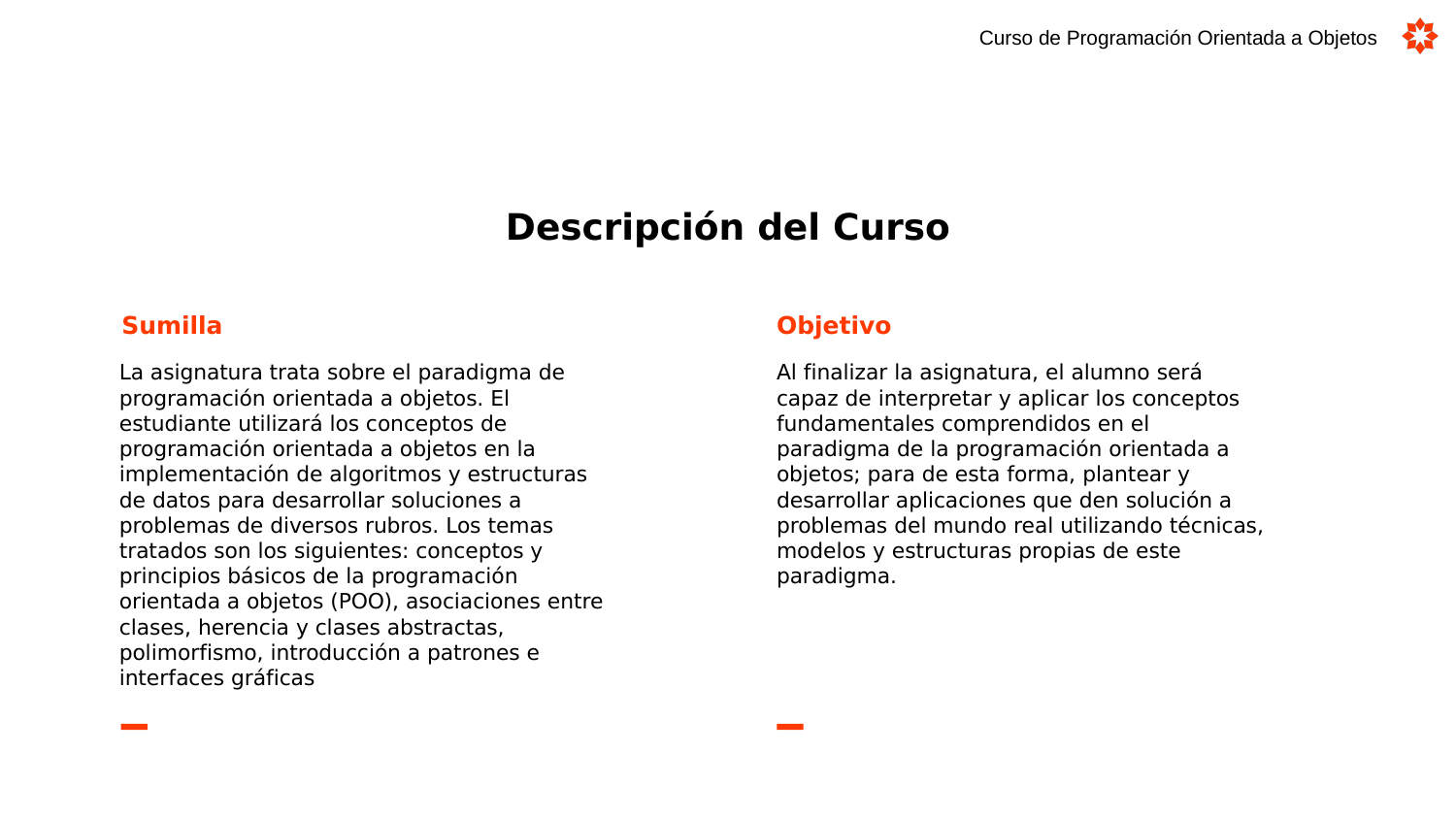

Curso de Programación Orientada a Objetos
# Descripción del Curso
Sumilla
Objetivo
Al finalizar la asignatura, el alumno será capaz de interpretar y aplicar los conceptos fundamentales comprendidos en el paradigma de la programación orientada a objetos; para de esta forma, plantear y desarrollar aplicaciones que den solución a problemas del mundo real utilizando técnicas, modelos y estructuras propias de este paradigma.

La asignatura trata sobre el paradigma de programación orientada a objetos. El estudiante utilizará los conceptos de programación orientada a objetos en la implementación de algoritmos y estructuras de datos para desarrollar soluciones a problemas de diversos rubros. Los temas tratados son los siguientes: conceptos y principios básicos de la programación orientada a objetos (POO), asociaciones entre clases, herencia y clases abstractas, polimorfismo, introducción a patrones e interfaces gráficas